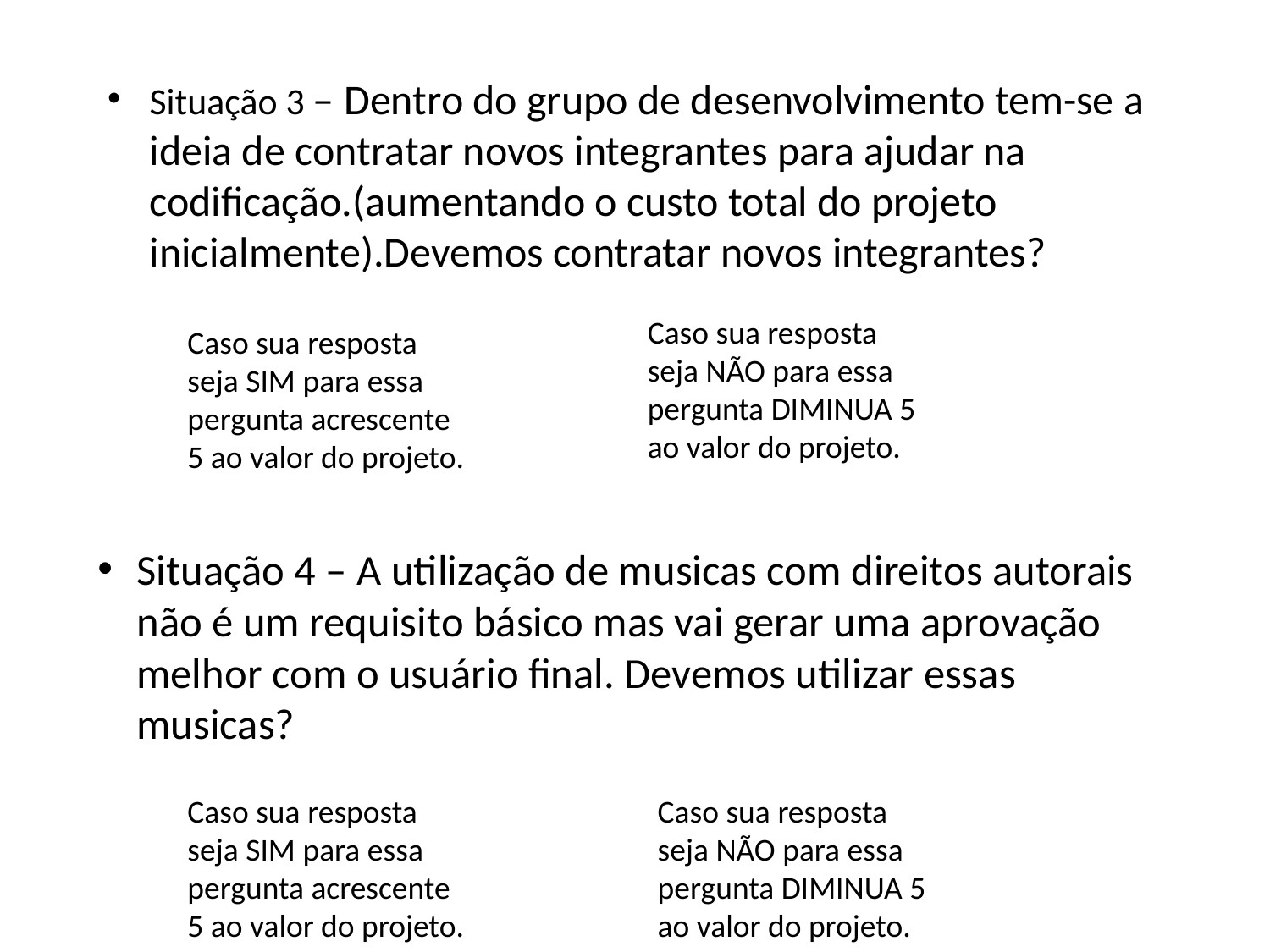

Situação 3 – Dentro do grupo de desenvolvimento tem-se a ideia de contratar novos integrantes para ajudar na codificação.(aumentando o custo total do projeto inicialmente).Devemos contratar novos integrantes?
Caso sua resposta seja NÃO para essa pergunta DIMINUA 5 ao valor do projeto.
Caso sua resposta seja SIM para essa pergunta acrescente 5 ao valor do projeto.
Situação 4 – A utilização de musicas com direitos autorais não é um requisito básico mas vai gerar uma aprovação melhor com o usuário final. Devemos utilizar essas musicas?
Caso sua resposta seja SIM para essa pergunta acrescente 5 ao valor do projeto.
Caso sua resposta seja NÃO para essa pergunta DIMINUA 5 ao valor do projeto.